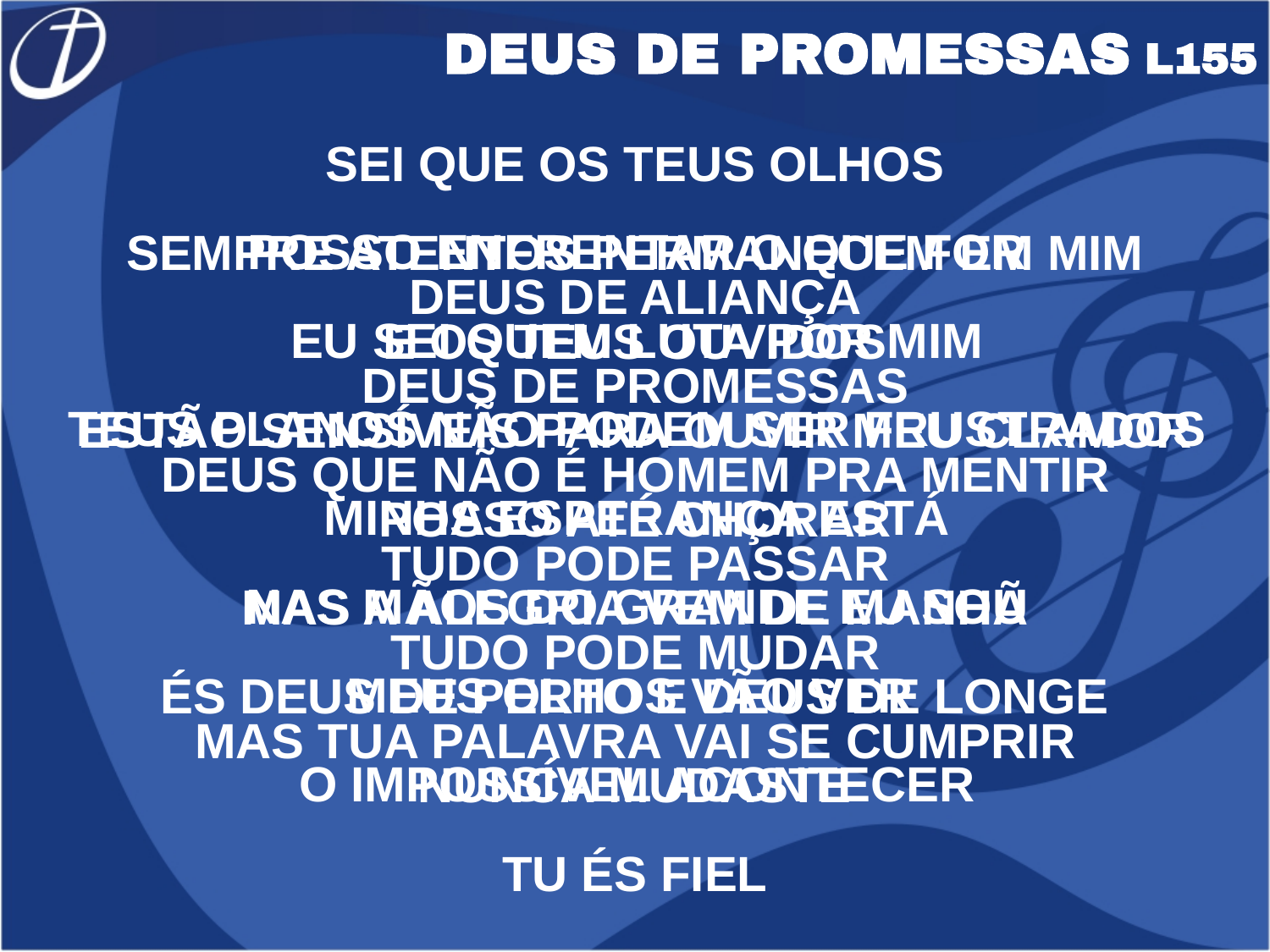

DEUS DE PROMESSAS L155
SEI QUE OS TEUS OLHOS
SEMPRE ATENTOS PERMANECEM EM MIM
E OS TEUS OUVIDOS
ESTÃO SENSÍVEIS PARA OUVIR MEU CLAMOR
POSSO ATÉ CHORAR
MAS A ALEGRIA VEM DE MANHÃ
ÉS DEUS DE PERTO E DEUS DE LONGE
NUNCA MUDASTE
TU ÉS FIEL
POSSO ENFRENTAR O QUE FOR
EU SEI QUEM LUTA POR MIM
TEUS PLANOS NÃO PODEM SER FRUSTRADOS
MINHA ESPERANÇA ESTÁ
NAS MÃOS DO GRANDE EU SOU
MEUS OLHOS VÃO VER
O IMPOSSÍVEL ACONTECER
DEUS DE ALIANÇA
DEUS DE PROMESSAS
DEUS QUE NÃO É HOMEM PRA MENTIR
TUDO PODE PASSAR
TUDO PODE MUDAR
MAS TUA PALAVRA VAI SE CUMPRIR